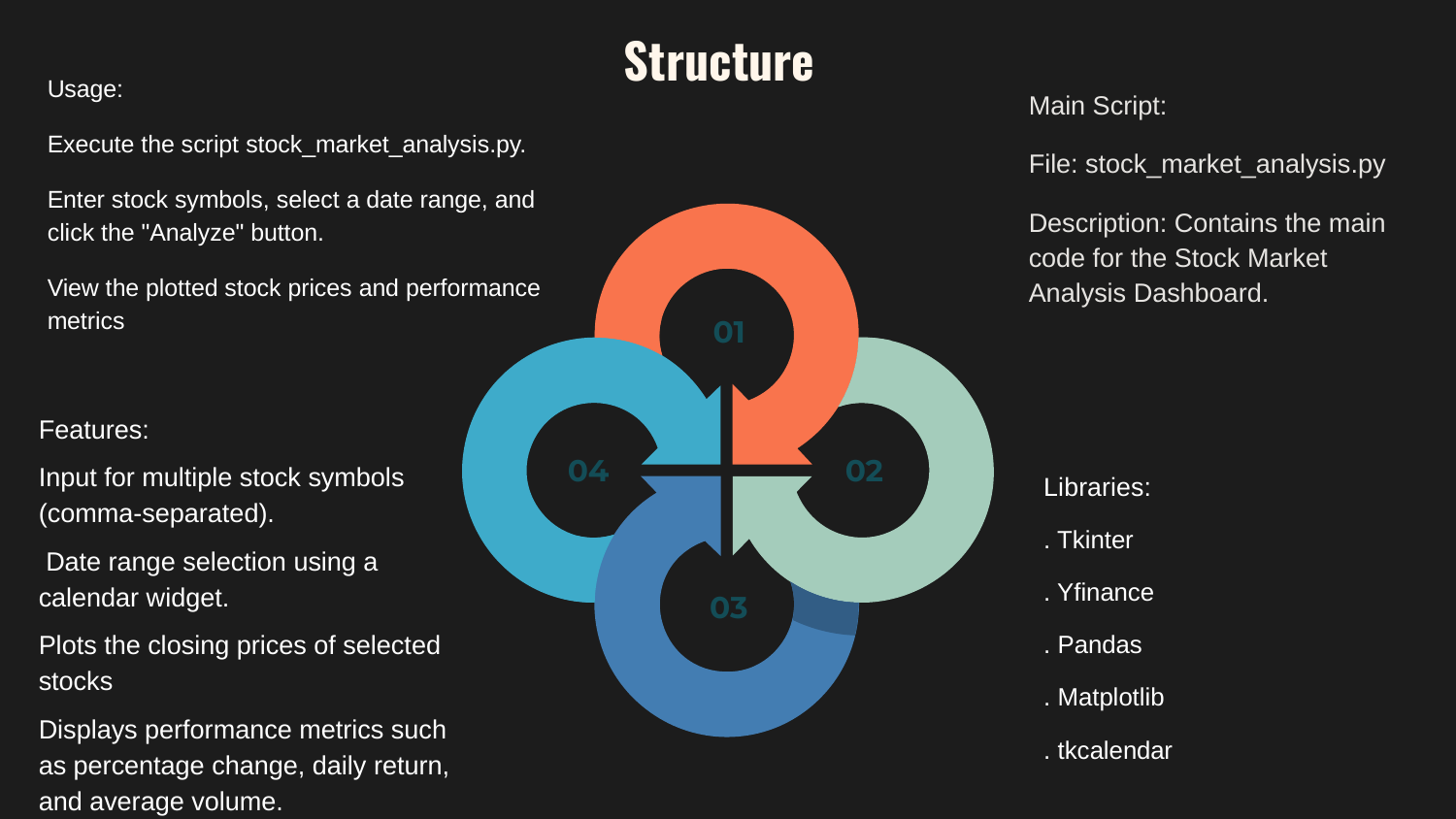

# Structure
Usage:
Execute the script stock_market_analysis.py.
Enter stock symbols, select a date range, and click the "Analyze" button.
View the plotted stock prices and performance metrics
Main Script:
File: stock_market_analysis.py
Description: Contains the main code for the Stock Market Analysis Dashboard.
Features:
Input for multiple stock symbols (comma-separated).
 Date range selection using a calendar widget.
Plots the closing prices of selected stocks
Displays performance metrics such as percentage change, daily return, and average volume.
Libraries:
. Tkinter
. Yfinance
. Pandas
. Matplotlib
. tkcalendar